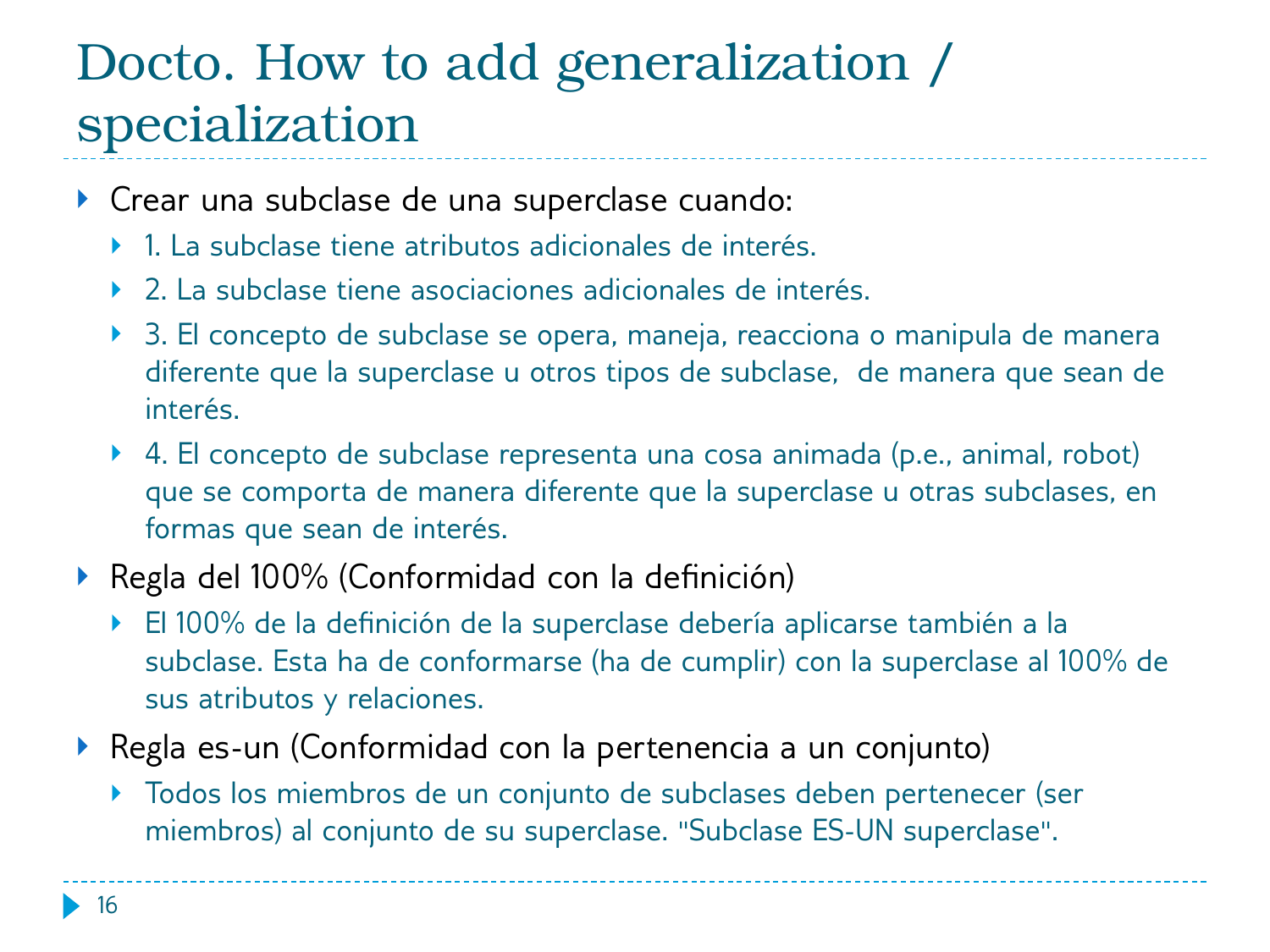

# Docto. How to add generalization / specialization
Crear una subclase de una superclase cuando:
1. La subclase tiene atributos adicionales de interés.
2. La subclase tiene asociaciones adicionales de interés.
3. El concepto de subclase se opera, maneja, reacciona o manipula de manera diferente que la superclase u otros tipos de subclase,  de manera que sean de interés.
4. El concepto de subclase representa una cosa animada (p.e., animal, robot) que se comporta de manera diferente que la superclase u otras subclases, en formas que sean de interés.
Regla del 100% (Conformidad con la definición)
El 100% de la definición de la superclase debería aplicarse también a la subclase. Esta ha de conformarse (ha de cumplir) con la superclase al 100% de sus atributos y relaciones.
Regla es-un (Conformidad con la pertenencia a un conjunto)
Todos los miembros de un conjunto de subclases deben pertenecer (ser miembros) al conjunto de su superclase. "Subclase ES-UN superclase".

16